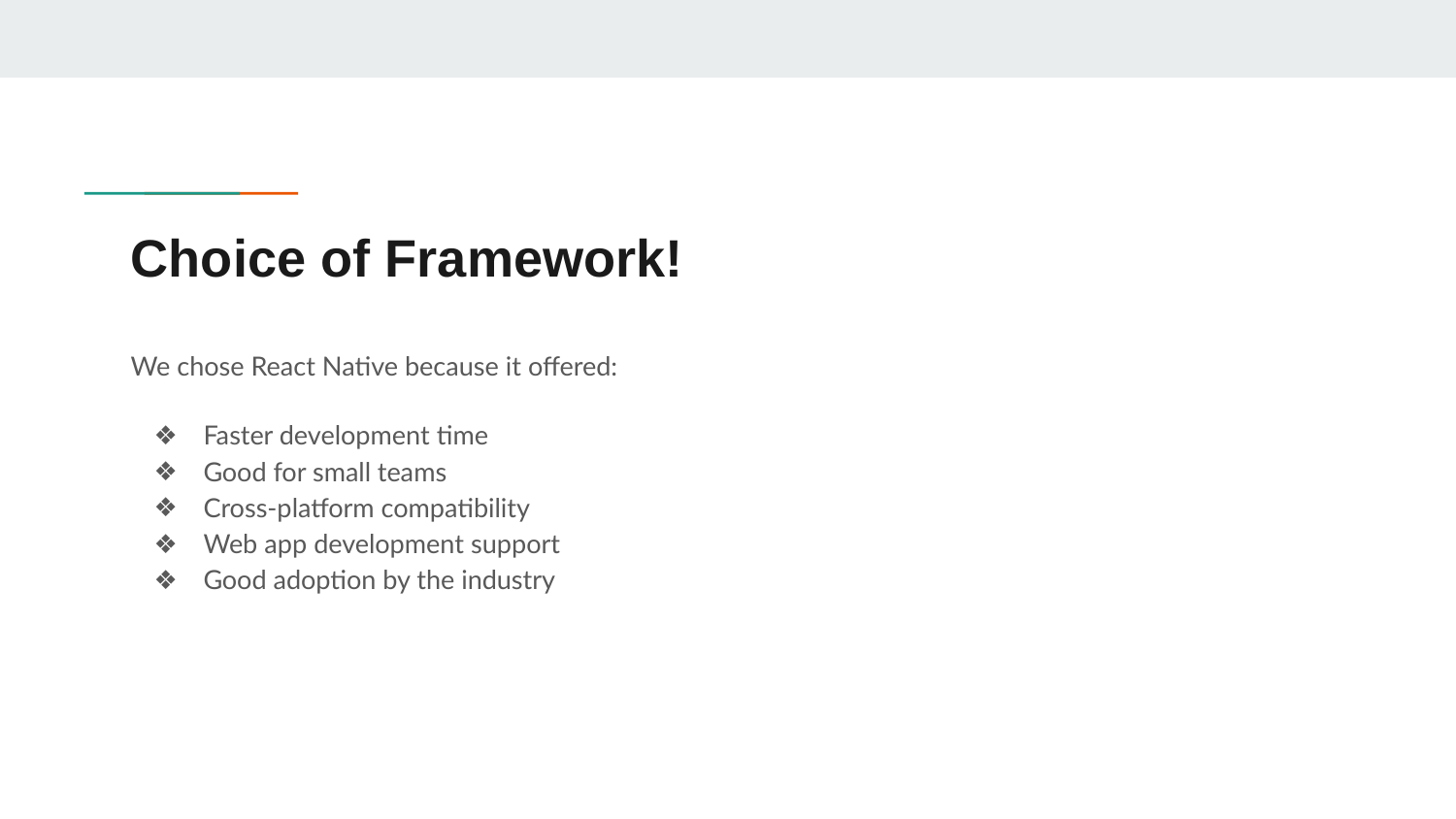

# Choice of Framework!
We chose React Native because it offered:
Faster development time
Good for small teams
Cross-platform compatibility
Web app development support
Good adoption by the industry